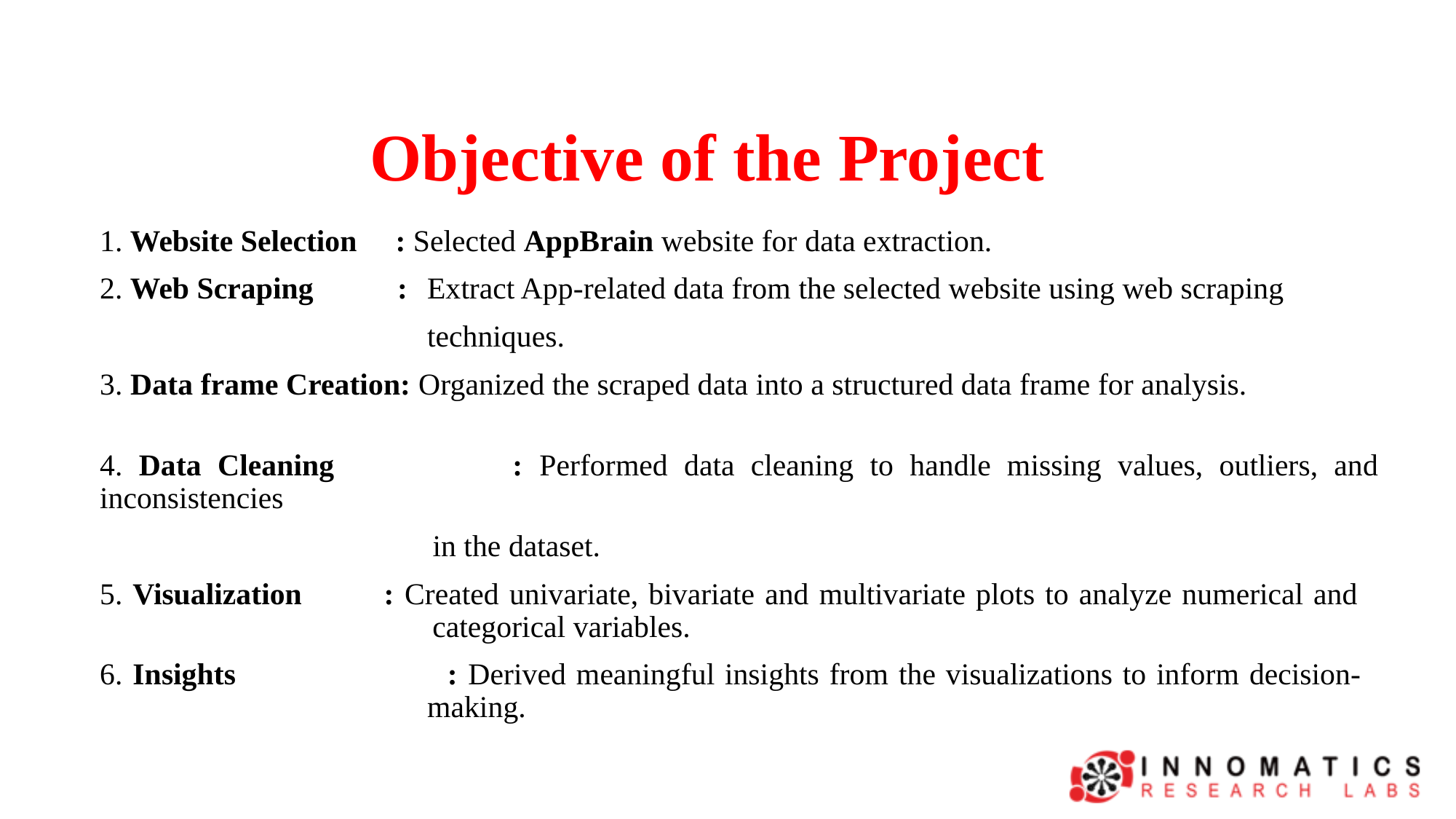

# Objective of the Project
1. Website Selection     : Selected AppBrain website for data extraction.
2. Web Scraping           : 	Extract App-related data from the selected website using web scraping
			techniques.
3. Data frame Creation: Organized the scraped data into a structured data frame for analysis.
4. Data Cleaning           : Performed data cleaning to handle missing values, outliers, and inconsistencies
		               in the dataset.
5. Visualization        : Created univariate, bivariate and multivariate plots to analyze numerical and   		               categorical variables.
6. Insights                     : Derived meaningful insights from the visualizations to inform decision- 				making.